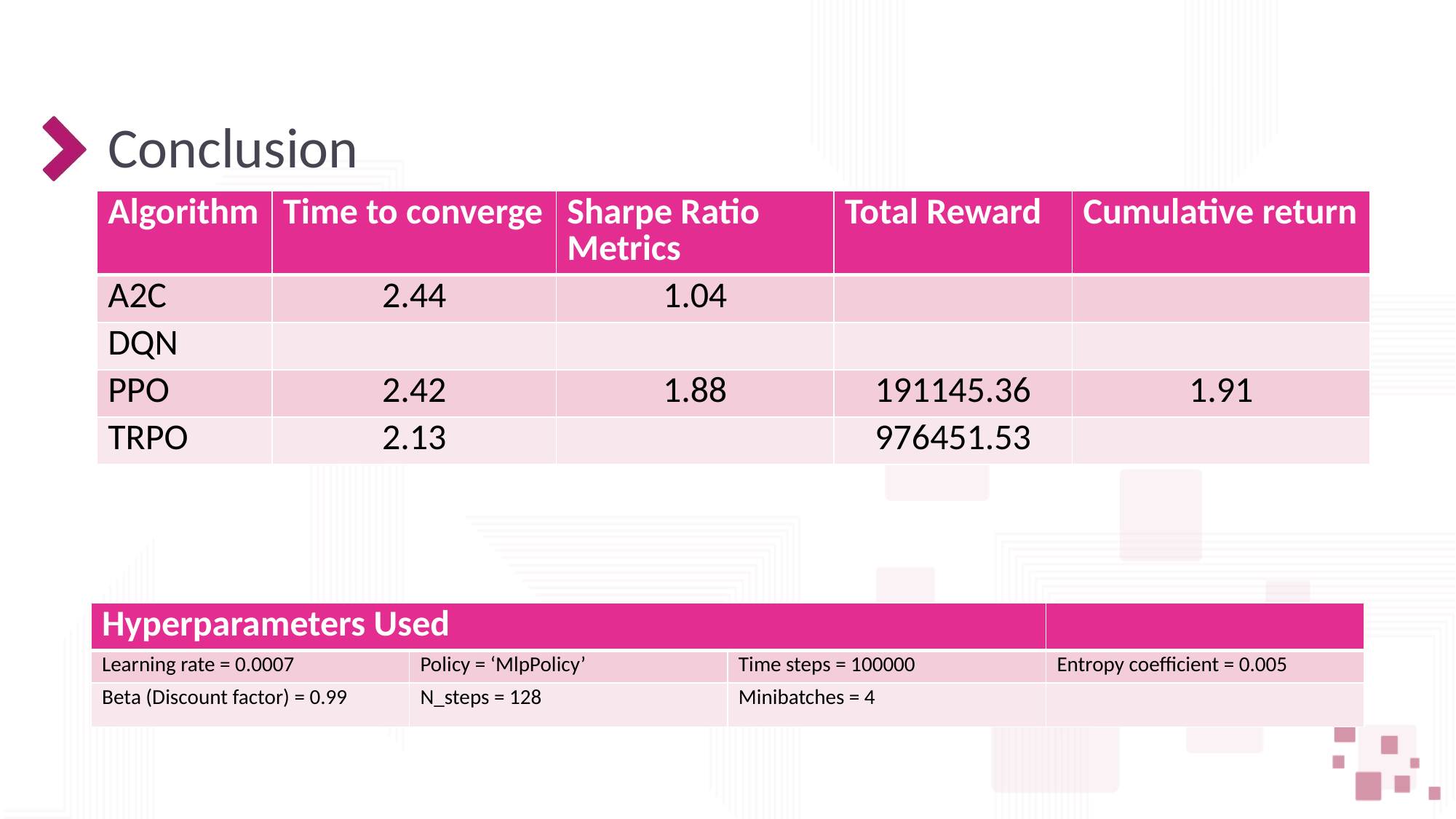

Conclusion
| Algorithm | Time to converge | Sharpe Ratio Metrics | Total Reward | Cumulative return |
| --- | --- | --- | --- | --- |
| A2C | 2.44 | 1.04 |  |  |
| DQN |  |  |  |  |
| PPO | 2.42 | 1.88 | 191145.36 | 1.91 |
| TRPO | 2.13 |  | 976451.53 |  |
| Hyperparameters Used |  | Hyperparameters |  |
| --- | --- | --- | --- |
| Learning rate = 0.0007 | Policy = ‘MlpPolicy’ | Time steps = 100000 | Entropy coefficient = 0.005 |
| Beta (Discount factor) = 0.99 | N\_steps = 128 | Minibatches = 4 |  |